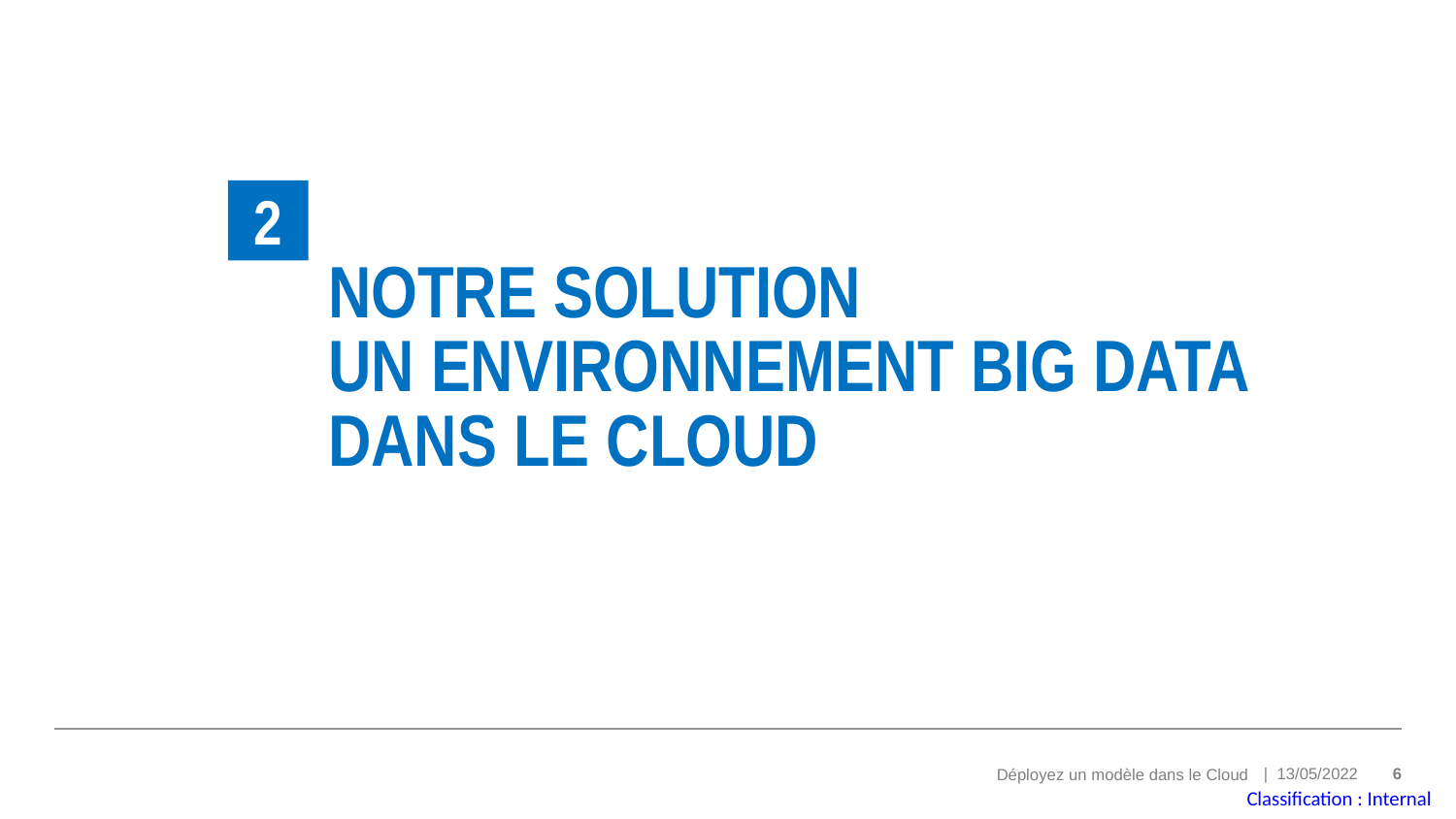

2
# Notre solution un environnement Big Data dans le cloud